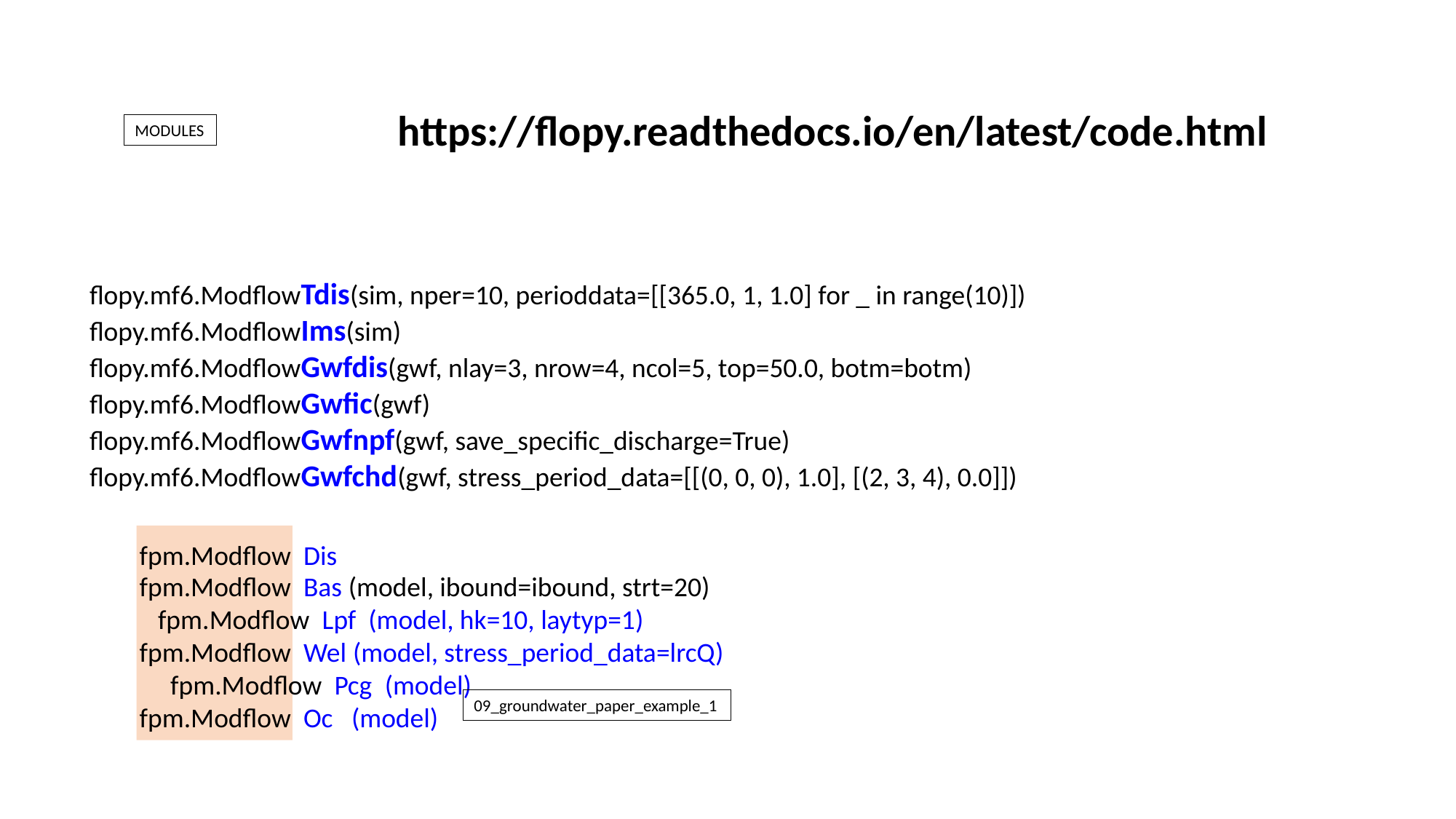

https://flopy.readthedocs.io/en/latest/code.html
MODULES
flopy.mf6.ModflowTdis(sim, nper=10, perioddata=[[365.0, 1, 1.0] for _ in range(10)])
flopy.mf6.ModflowIms(sim)
flopy.mf6.ModflowGwfdis(gwf, nlay=3, nrow=4, ncol=5, top=50.0, botm=botm)
flopy.mf6.ModflowGwfic(gwf)
flopy.mf6.ModflowGwfnpf(gwf, save_specific_discharge=True)
flopy.mf6.ModflowGwfchd(gwf, stress_period_data=[[(0, 0, 0), 1.0], [(2, 3, 4), 0.0]])

fpm.Modflow  Bas (model, ibound=ibound, strt=20)        fpm.Modflow  Lpf  (model, hk=10, laytyp=1)        fpm.Modflow  Wel (model, stress_period_data=lrcQ)        fpm.Modflow  Pcg  (model)
fpm.Modflow  Oc   (model)
09_groundwater_paper_example_1
fpm.Modflow  Dis